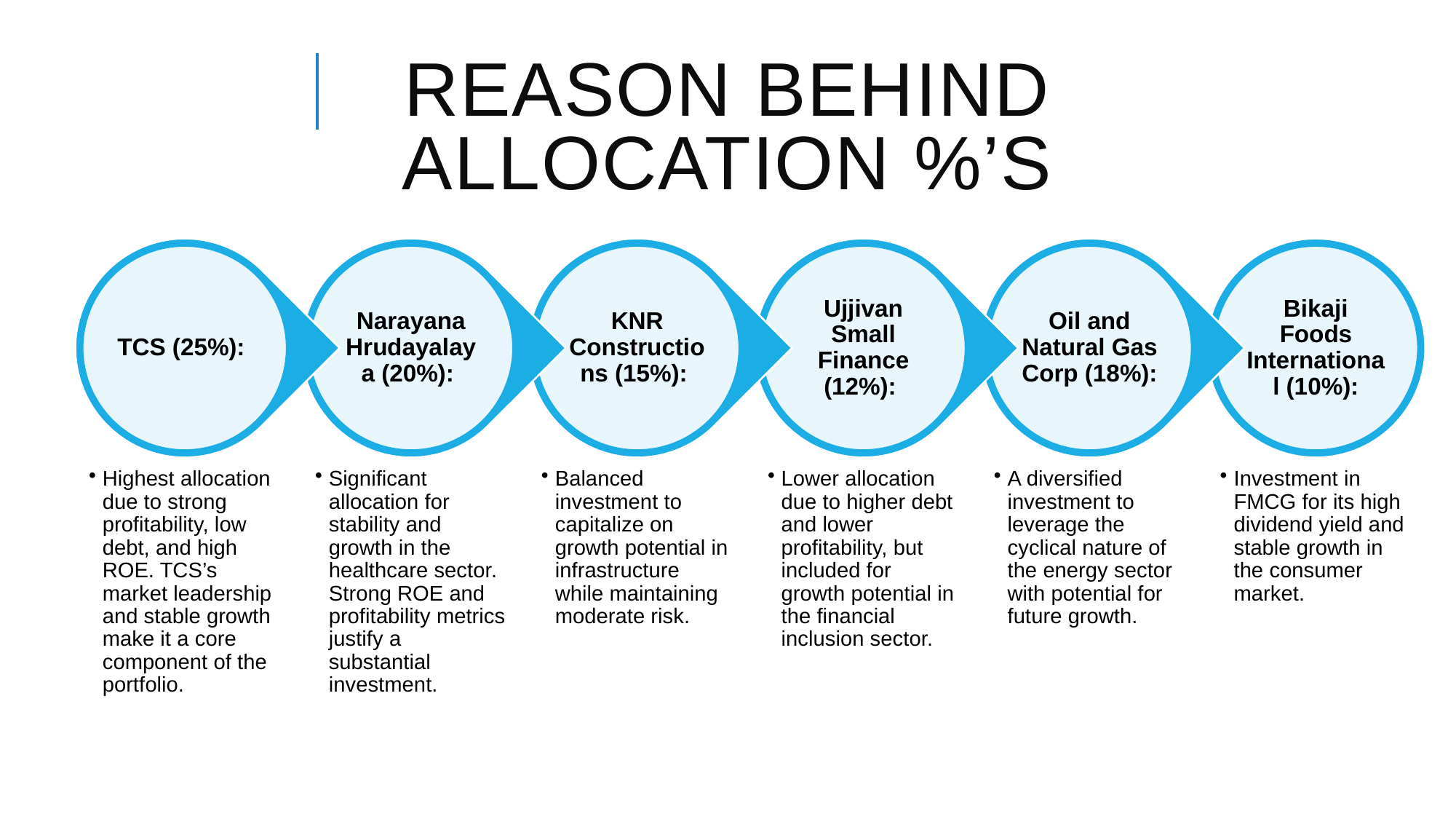

Bikaji Foods International (10%):
Investment in FMCG for its high dividend yield and stable growth in the consumer market.
Oil and Natural Gas Corp (18%):
A diversified investment to leverage the cyclical nature of the energy sector with potential for future growth.
Ujjivan Small Finance (12%):
Lower allocation due to higher debt and lower profitability, but included for growth potential in the financial inclusion sector.
KNR Constructions (15%):
Balanced investment to capitalize on growth potential in infrastructure while maintaining moderate risk.
Narayana Hrudayalaya (20%):
Significant allocation for stability and growth in the healthcare sector. Strong ROE and profitability metrics justify a substantial investment.
TCS (25%):
Highest allocation due to strong profitability, low debt, and high ROE. TCS’s market leadership and stable growth make it a core component of the portfolio.
REASON BEHIND ALLOCATION %’s